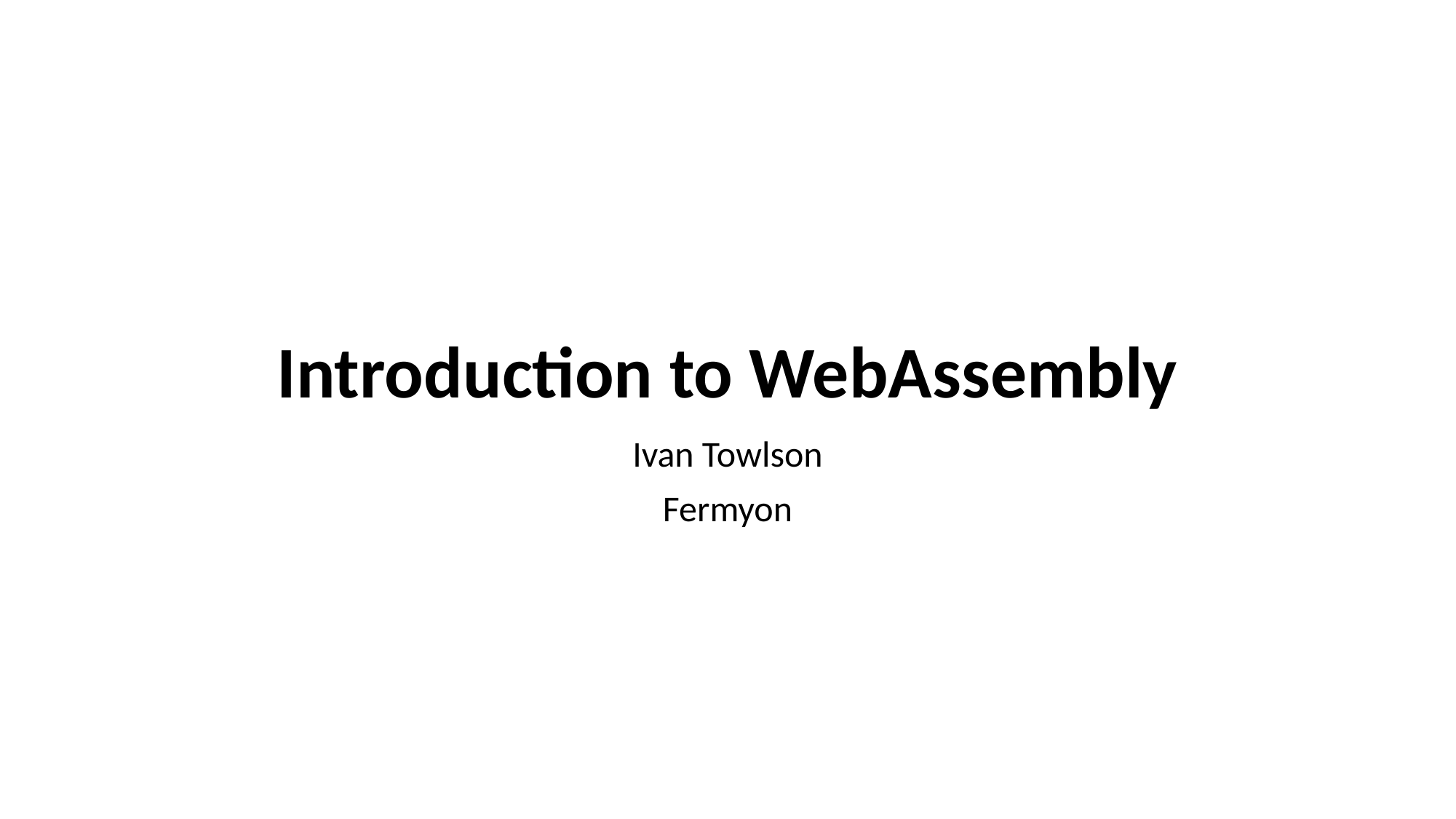

# Introduction to WebAssembly
Ivan Towlson
Fermyon